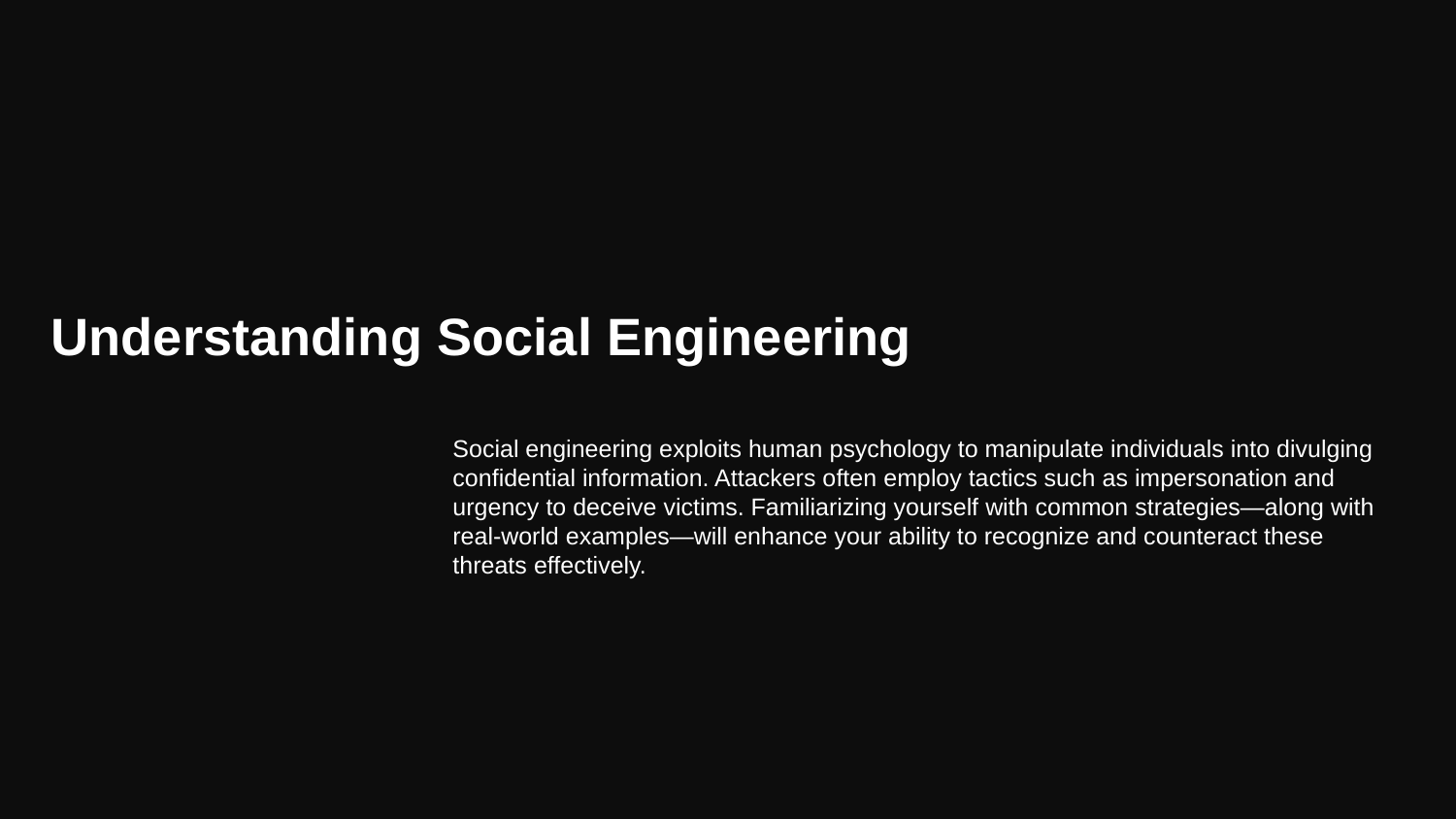

# Understanding Social Engineering
Social engineering exploits human psychology to manipulate individuals into divulging confidential information. Attackers often employ tactics such as impersonation and urgency to deceive victims. Familiarizing yourself with common strategies—along with real-world examples—will enhance your ability to recognize and counteract these threats effectively.